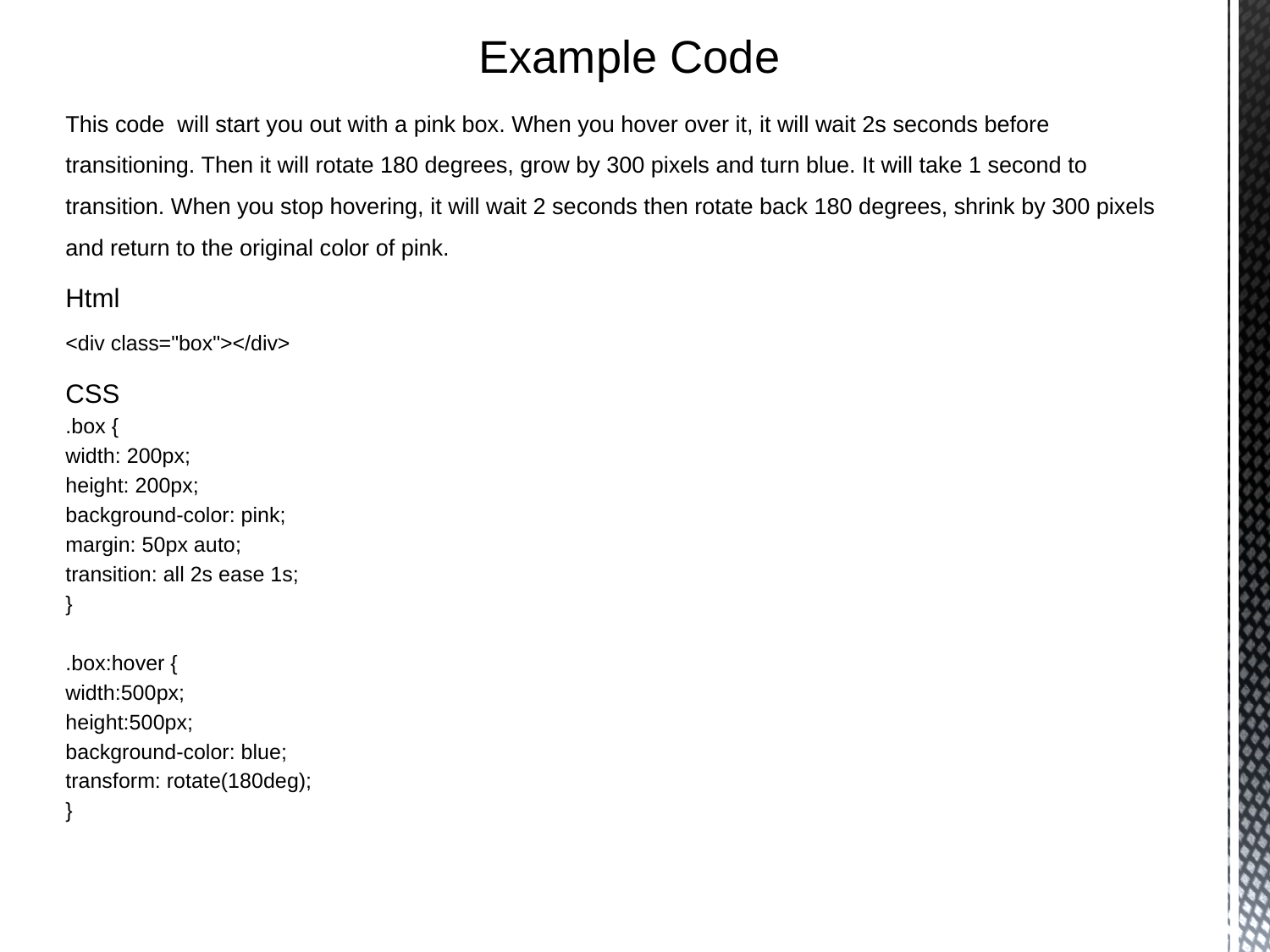

Example Code
This code  will start you out with a pink box. When you hover over it, it will wait 2s seconds before transitioning. Then it will rotate 180 degrees, grow by 300 pixels and turn blue. It will take 1 second to transition. When you stop hovering, it will wait 2 seconds then rotate back 180 degrees, shrink by 300 pixels and return to the original color of pink.
Html
<div class="box"></div>
CSS
.box {
width: 200px;
height: 200px;
background-color: pink;
margin: 50px auto;
transition: all 2s ease 1s;
}

.box:hover {
width:500px;
height:500px;
background-color: blue;
transform: rotate(180deg);
}